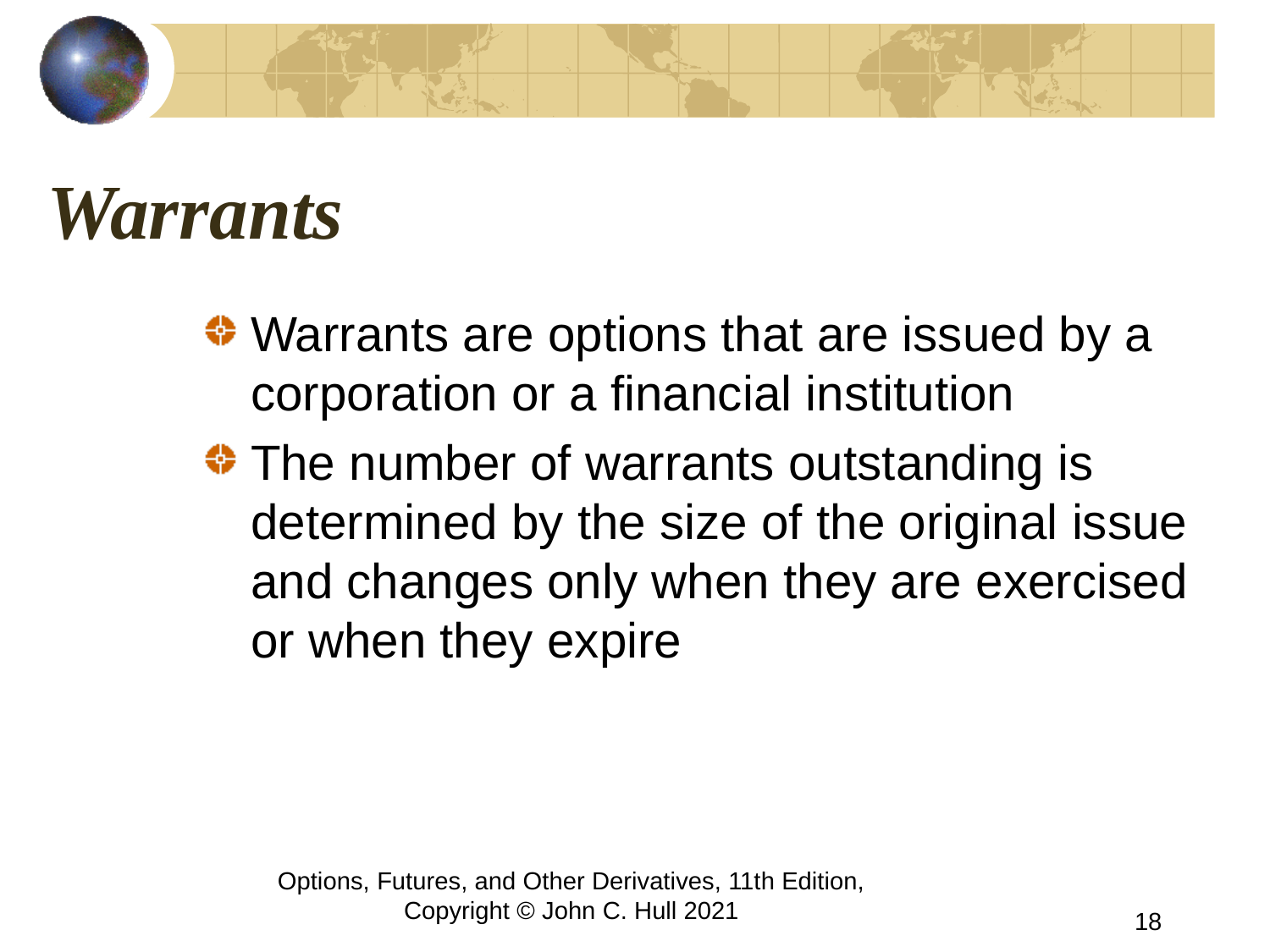

# Warrants
Warrants are options that are issued by a corporation or a financial institution
The number of warrants outstanding is determined by the size of the original issue and changes only when they are exercised or when they expire
Options, Futures, and Other Derivatives, 11th Edition, Copyright © John C. Hull 2021
18